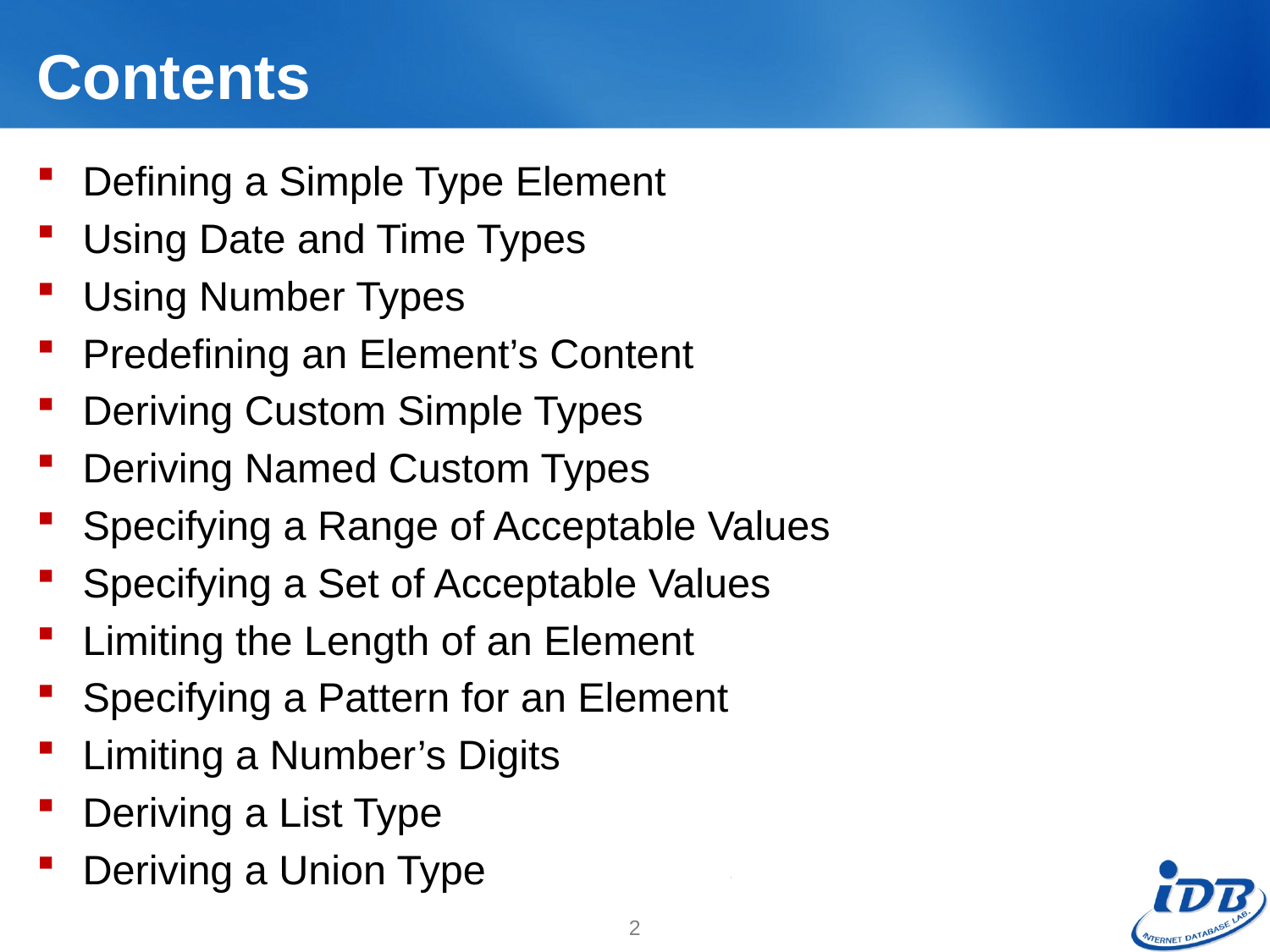

# Contents
Defining a Simple Type Element
Using Date and Time Types
Using Number Types
Predefining an Element’s Content
Deriving Custom Simple Types
Deriving Named Custom Types
Specifying a Range of Acceptable Values
Specifying a Set of Acceptable Values
Limiting the Length of an Element
Specifying a Pattern for an Element
Limiting a Number’s Digits
Deriving a List Type
Deriving a Union Type
2